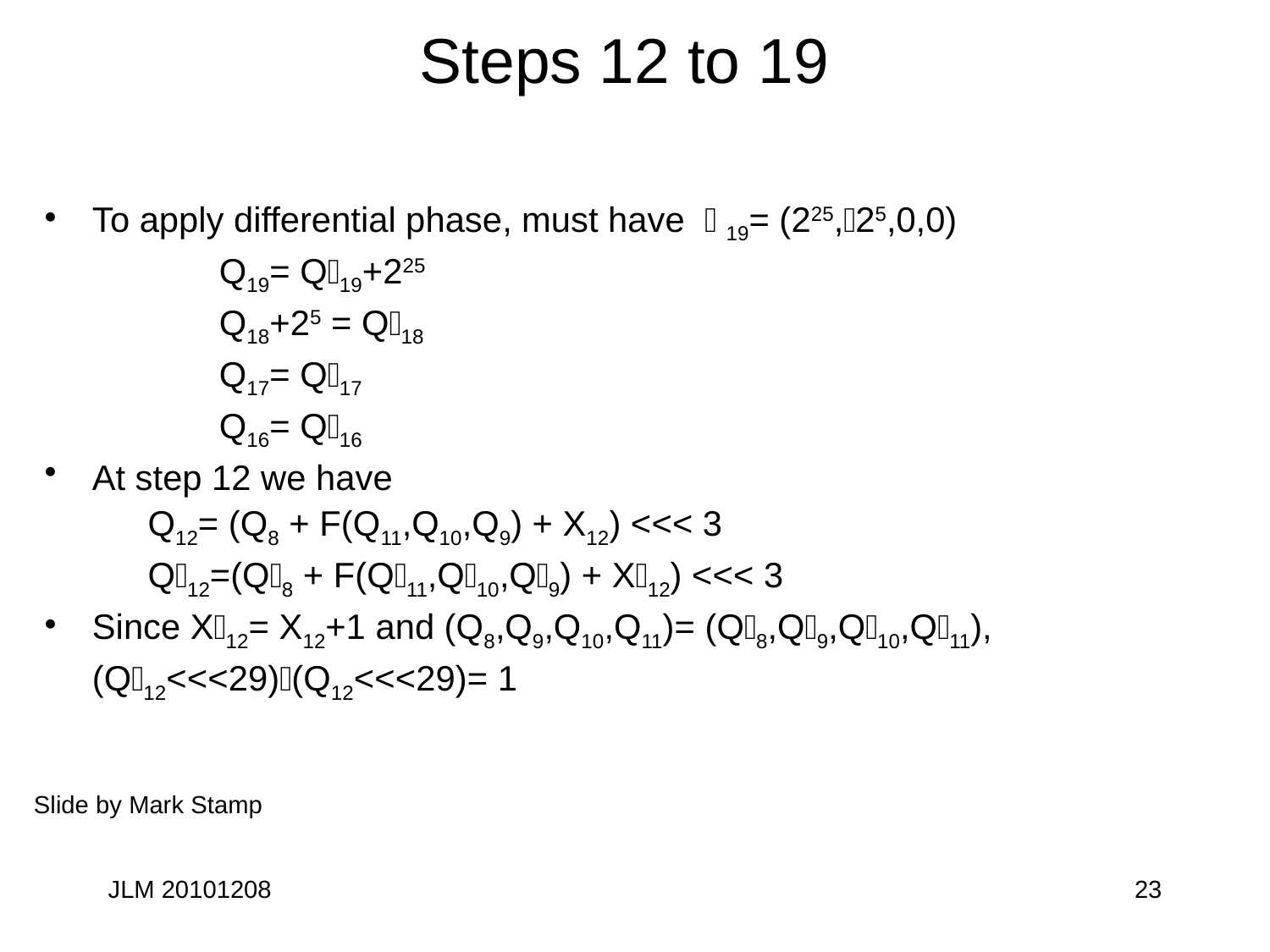

# Steps 12 to 19
To apply differential phase, must have  Δ19= (225,−25,0,0)
		Q19= Q′19+225
		Q18+25 = Q′18
		Q17= Q′17
		Q16= Q′16
At step 12 we have
	Q12= (Q8 + F(Q11,Q10,Q9) + X12) <<< 3
	Q′12=(Q′8 + F(Q′11,Q′10,Q′9) + X′12) <<< 3
Since X′12= X12+1 and (Q8,Q9,Q10,Q11)= (Q′8,Q′9,Q′10,Q′11),
	(Q′12<<<29)−(Q12<<<29)= 1

Slide by Mark Stamp
JLM 20101208
23